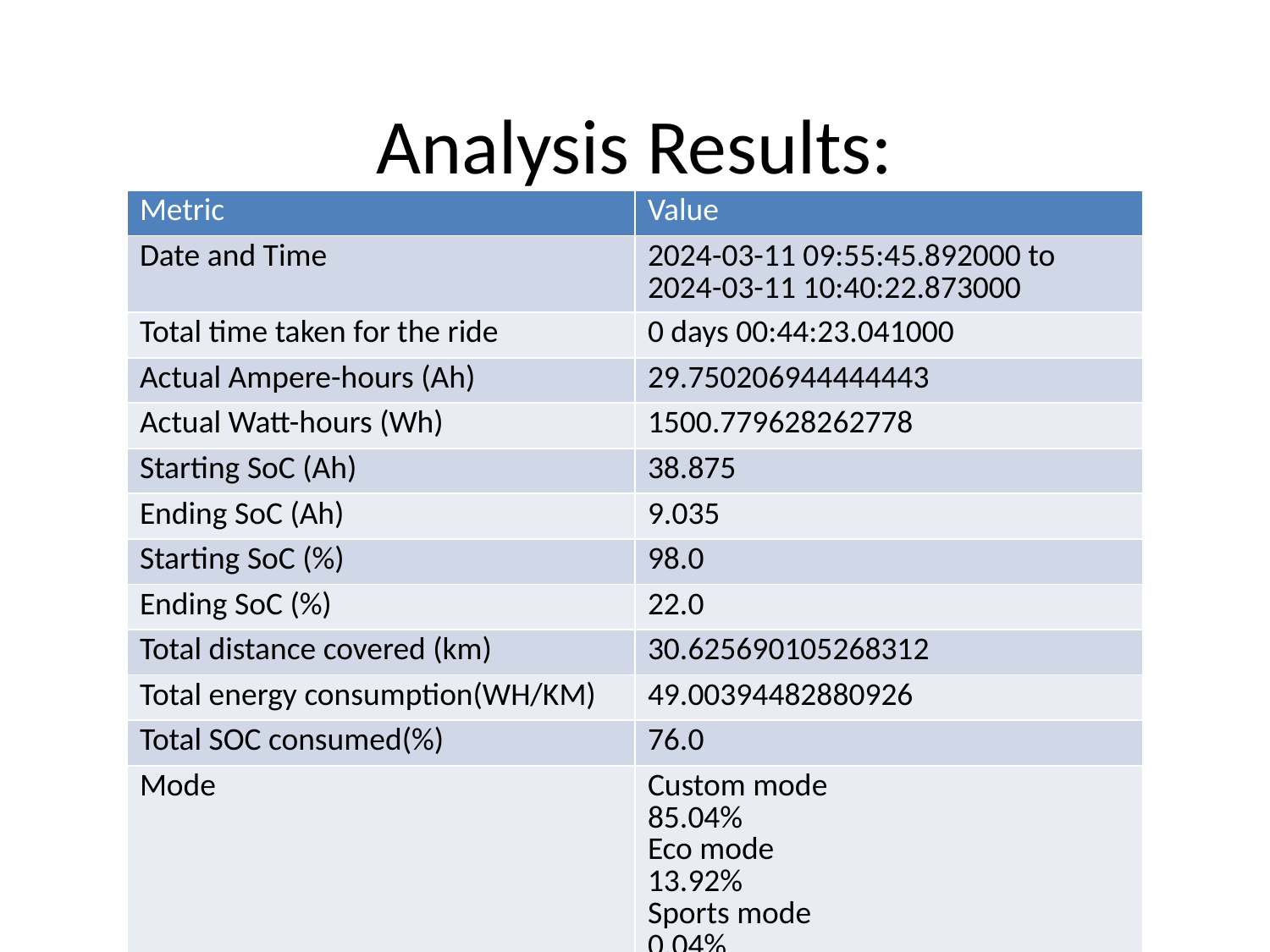

# Analysis Results:
| Metric | Value |
| --- | --- |
| Date and Time | 2024-03-11 09:55:45.892000 to 2024-03-11 10:40:22.873000 |
| Total time taken for the ride | 0 days 00:44:23.041000 |
| Actual Ampere-hours (Ah) | 29.750206944444443 |
| Actual Watt-hours (Wh) | 1500.779628262778 |
| Starting SoC (Ah) | 38.875 |
| Ending SoC (Ah) | 9.035 |
| Starting SoC (%) | 98.0 |
| Ending SoC (%) | 22.0 |
| Total distance covered (km) | 30.625690105268312 |
| Total energy consumption(WH/KM) | 49.00394482880926 |
| Total SOC consumed(%) | 76.0 |
| Mode | Custom mode 85.04% Eco mode 13.92% Sports mode 0.04% |
| Peak Power(kW) | 5427.163392 |